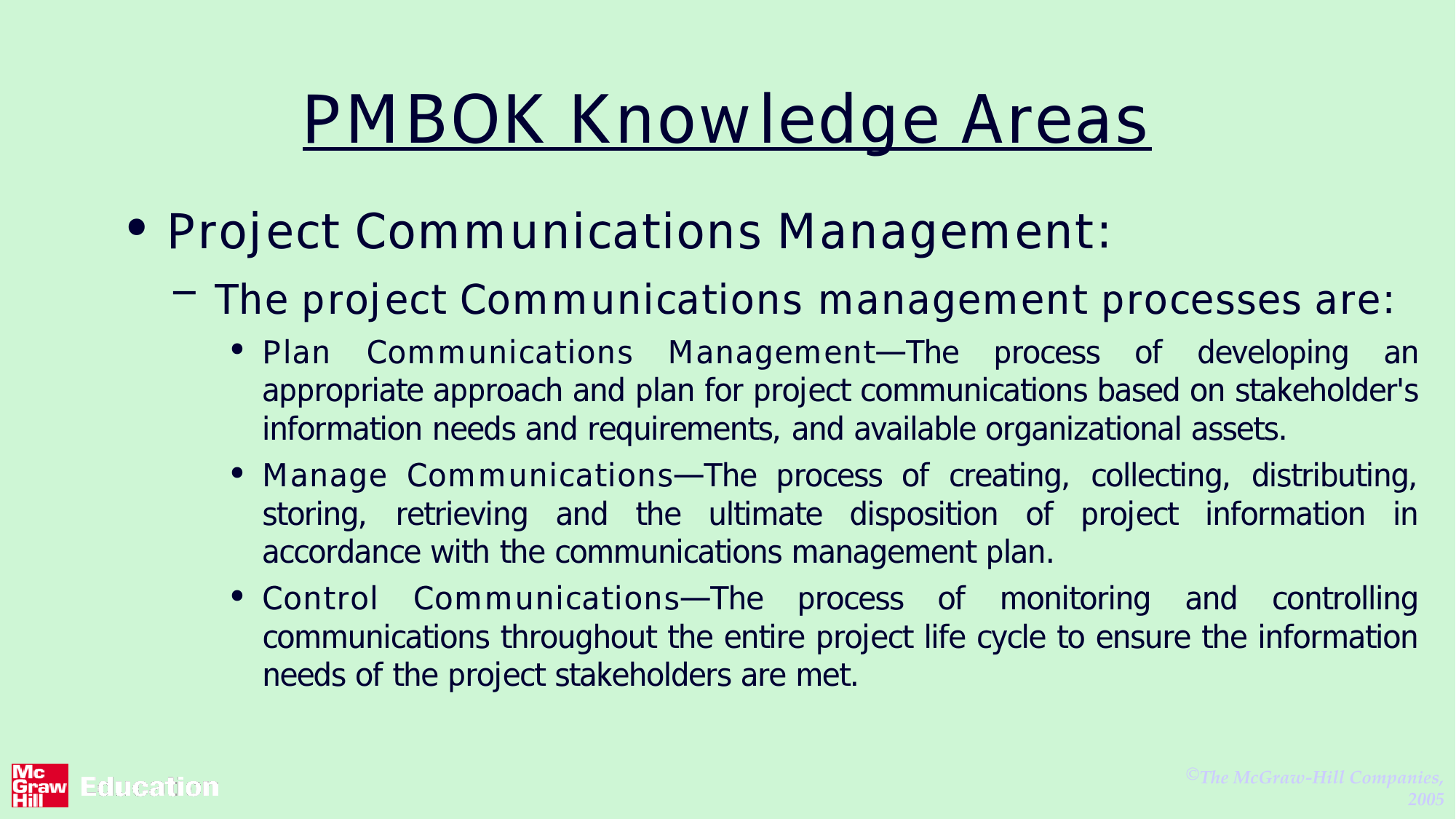

# PMBOK Knowledge Areas
Project Communications Management:
The project Communications management processes are:
Plan Communications Management—The process of developing an appropriate approach and plan for project communications based on stakeholder's information needs and requirements, and available organizational assets.
Manage Communications—The process of creating, collecting, distributing, storing, retrieving and the ultimate disposition of project information in accordance with the communications management plan.
Control Communications—The process of monitoring and controlling communications throughout the entire project life cycle to ensure the information needs of the project stakeholders are met.